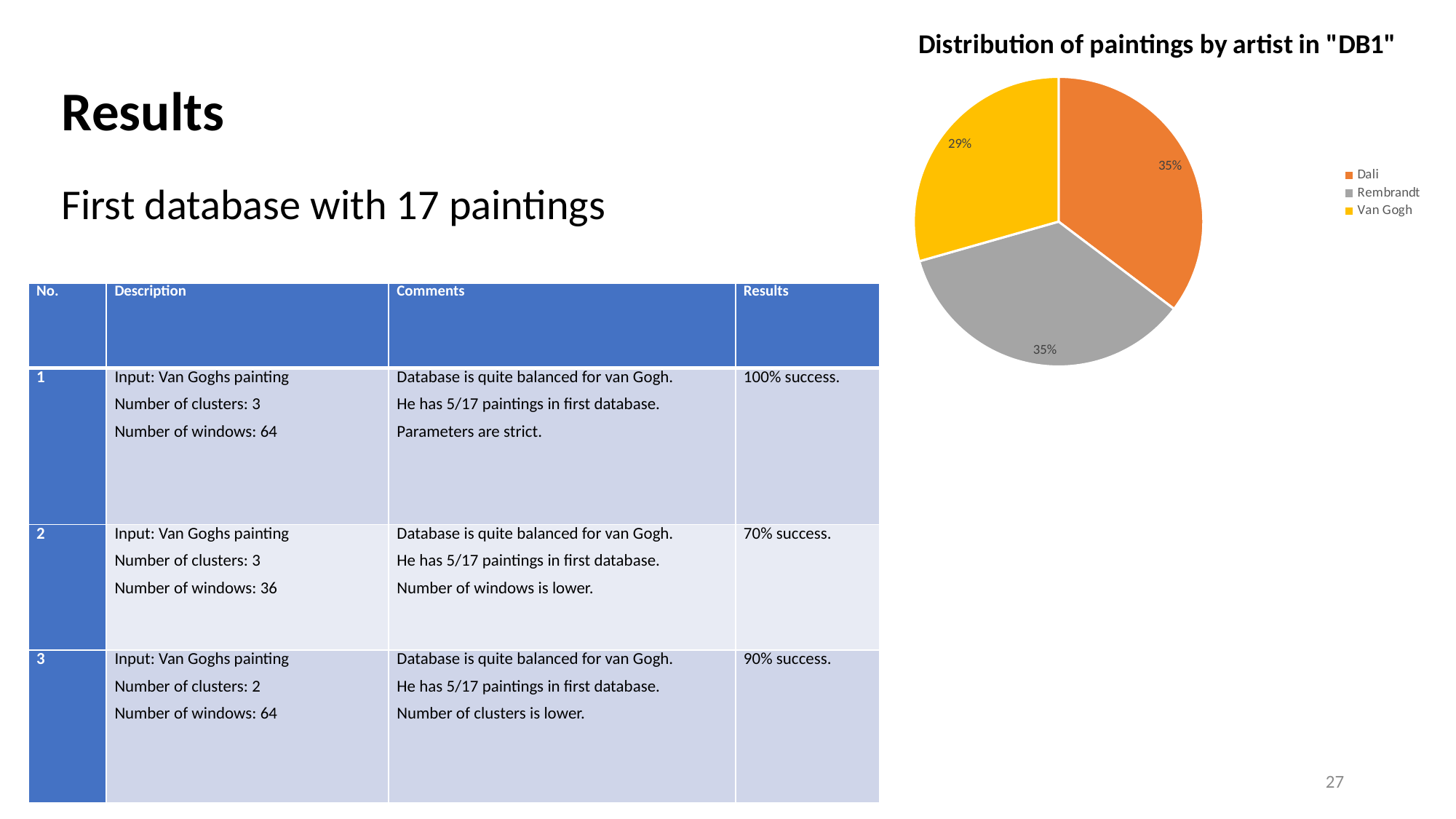

### Chart: Distribution of paintings by artist in "DB1"

| Category |  |
|---|---|
|  | None |
| Dali | 6.0 |
| Rembrandt | 6.0 |
| Van Gogh | 5.0 |
# Results
First database with 17 paintings
| No. | Description | Comments | Results |
| --- | --- | --- | --- |
| 1 | Input: Van Goghs painting Number of clusters: 3 Number of windows: 64 | Database is quite balanced for van Gogh. He has 5/17 paintings in first database. Parameters are strict. | 100% success. |
| 2 | Input: Van Goghs painting Number of clusters: 3 Number of windows: 36 | Database is quite balanced for van Gogh. He has 5/17 paintings in first database. Number of windows is lower. | 70% success. |
| 3 | Input: Van Goghs painting Number of clusters: 2 Number of windows: 64 | Database is quite balanced for van Gogh. He has 5/17 paintings in first database. Number of clusters is lower. | 90% success. |
27